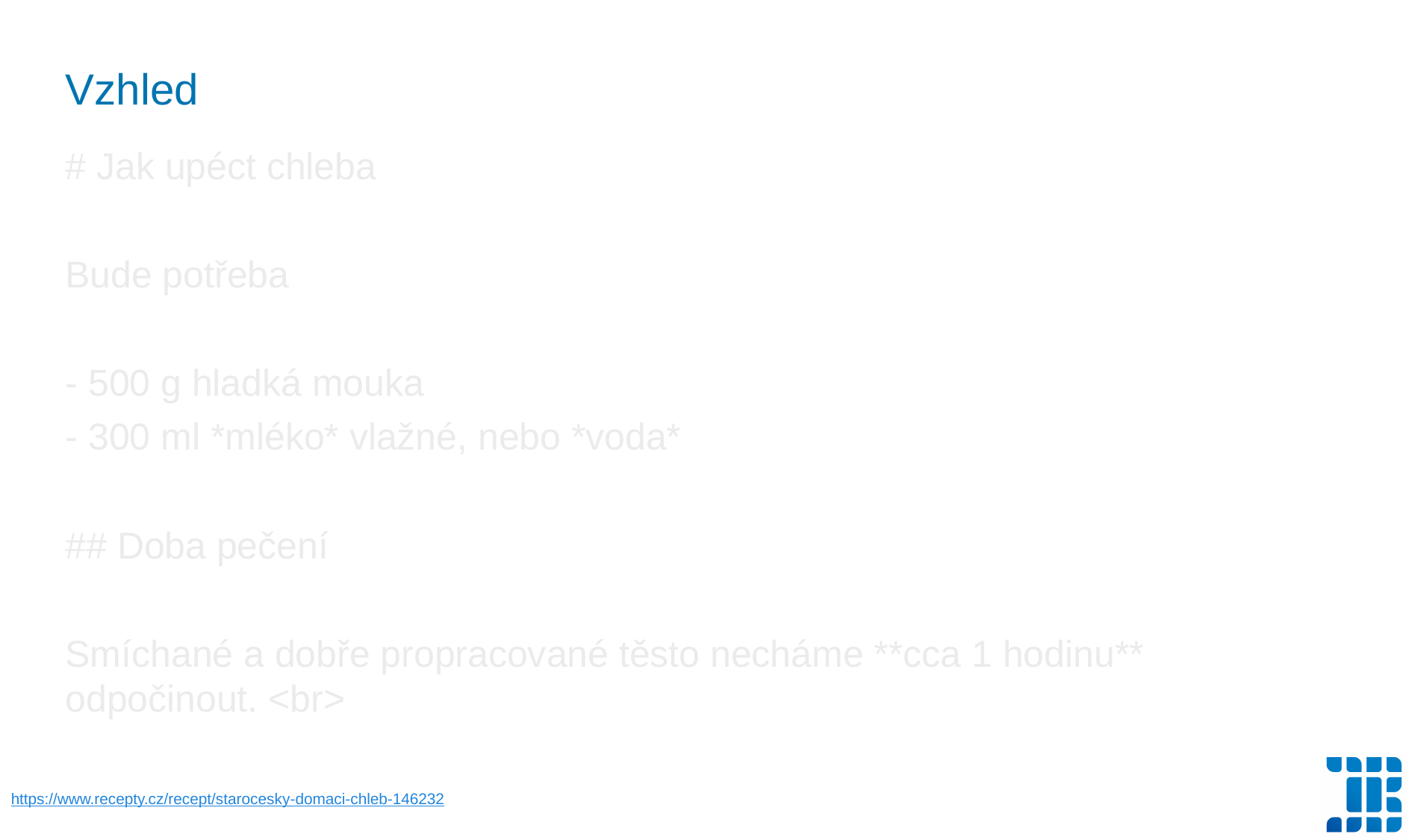

Vzhled
# Jak upéct chleba

Bude potřeba

- 500 g hladká mouka
- 300 ml *mléko* vlažné, nebo *voda*

## Doba pečení

Smíchané a dobře propracované těsto necháme **cca 1 hodinu** odpočinout. <br>

https://www.recepty.cz/recept/starocesky-domaci-chleb-146232